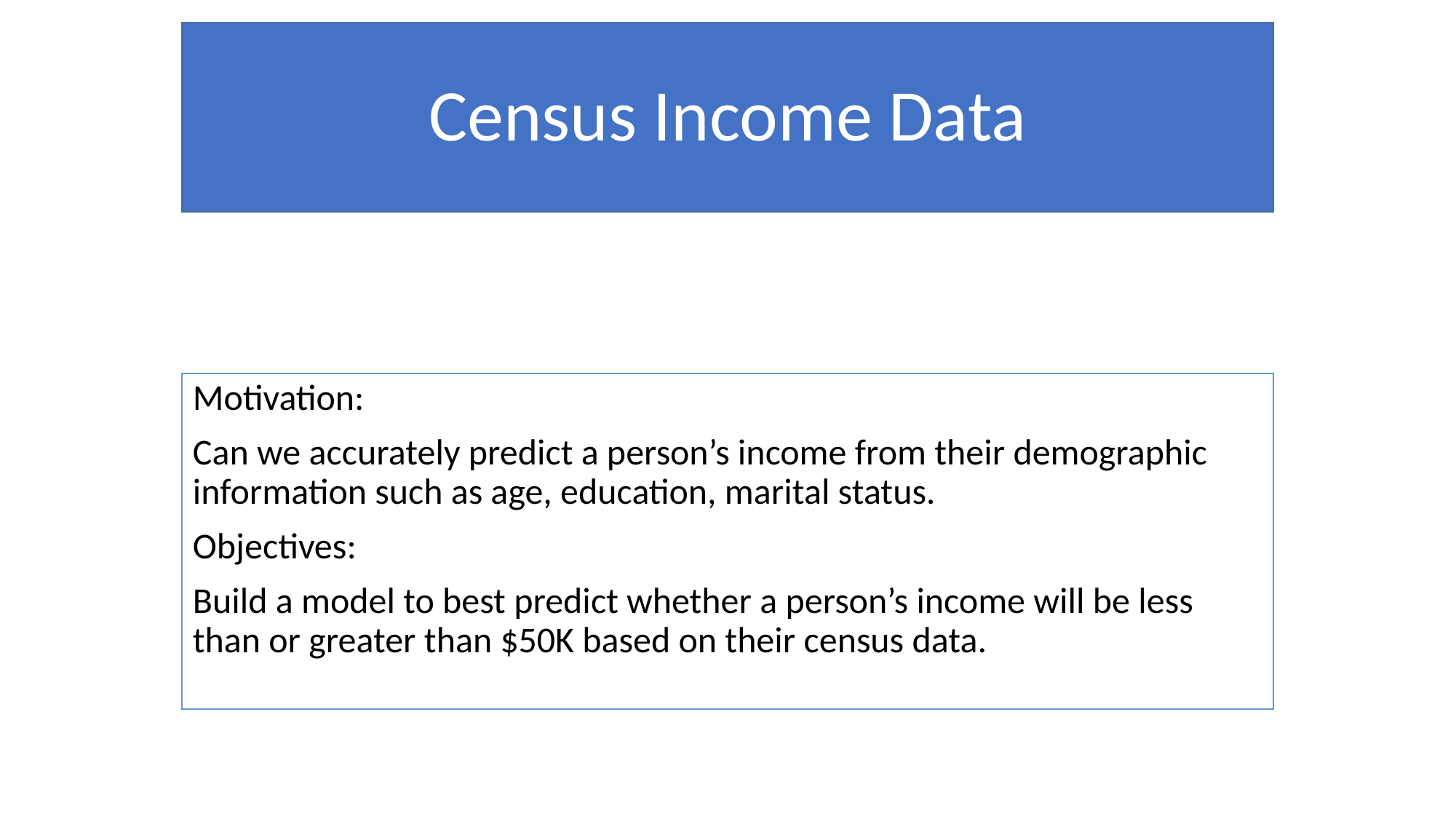

# Census Income Data
Motivation:
Can we accurately predict a person’s income from their demographic information such as age, education, marital status.
Objectives:
Build a model to best predict whether a person’s income will be less than or greater than $50K based on their census data.